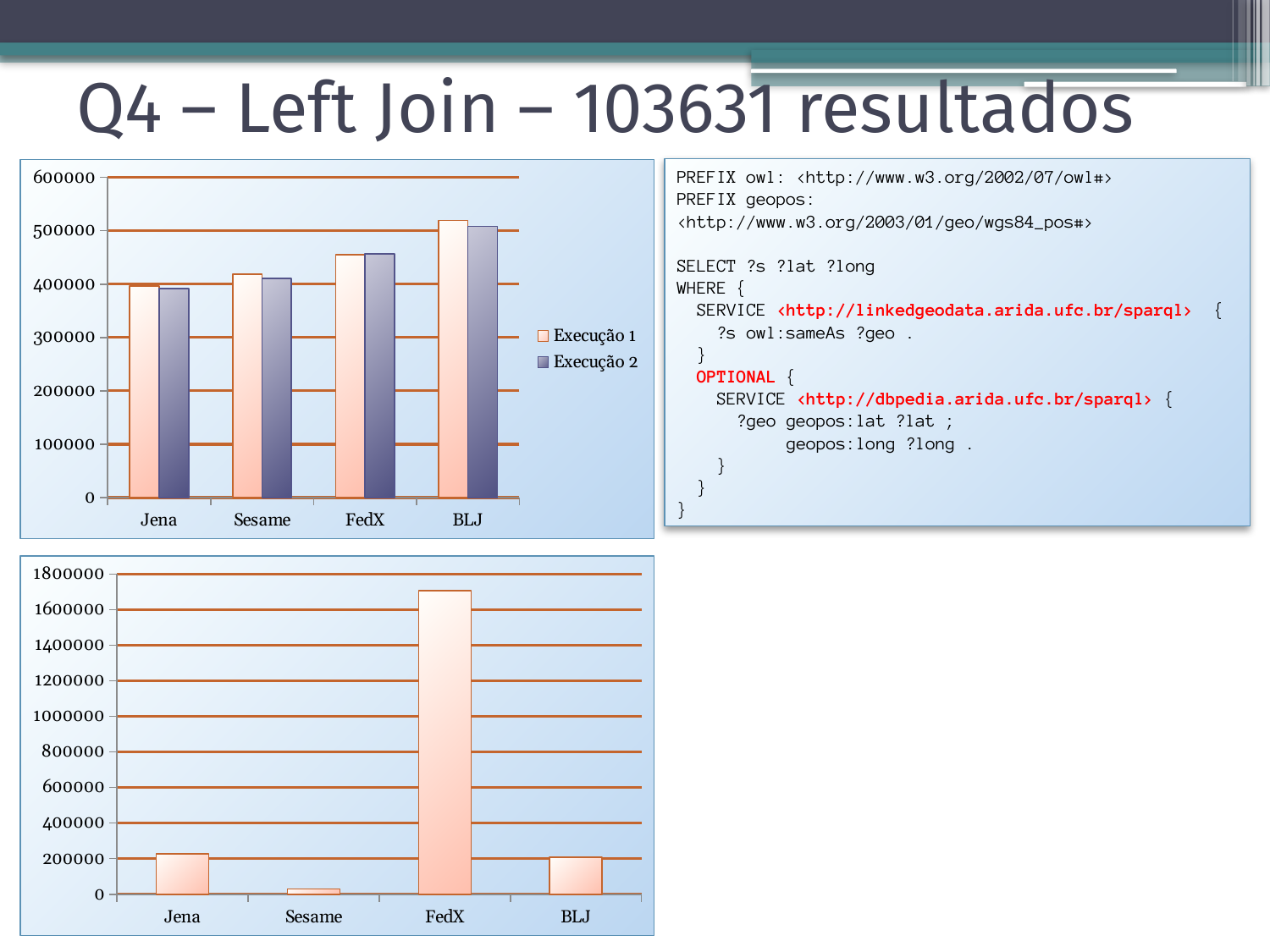

Q4 – Left Join – 103631 resultados

### Chart

| Category | Execução 1 | Execução 2 |
|---|---|---|
| Jena | 396795.0 | 391510.0 |
| Sesame | 418863.0 | 410441.0 |
| FedX | 455311.0 | 456979.0 |
| BLJ | 519049.0 | 508298.0 |
PREFIX owl: <http://www.w3.org/2002/07/owl#>
PREFIX geopos: <http://www.w3.org/2003/01/geo/wgs84_pos#>

SELECT ?s ?lat ?long
WHERE {
  SERVICE <http://linkedgeodata.arida.ufc.br/sparql>  {
    ?s owl:sameAs ?geo .
  }
  OPTIONAL {
    SERVICE <http://dbpedia.arida.ufc.br/sparql> {
      ?geo geopos:lat ?lat ;
           geopos:long ?long .
    }
  }
}

### Chart

| Category |  |
|---|---|
| Jena | 226380.0 |
| Sesame | 29630.0 |
| FedX | 1707630.0 |
| BLJ | 209000.0 |